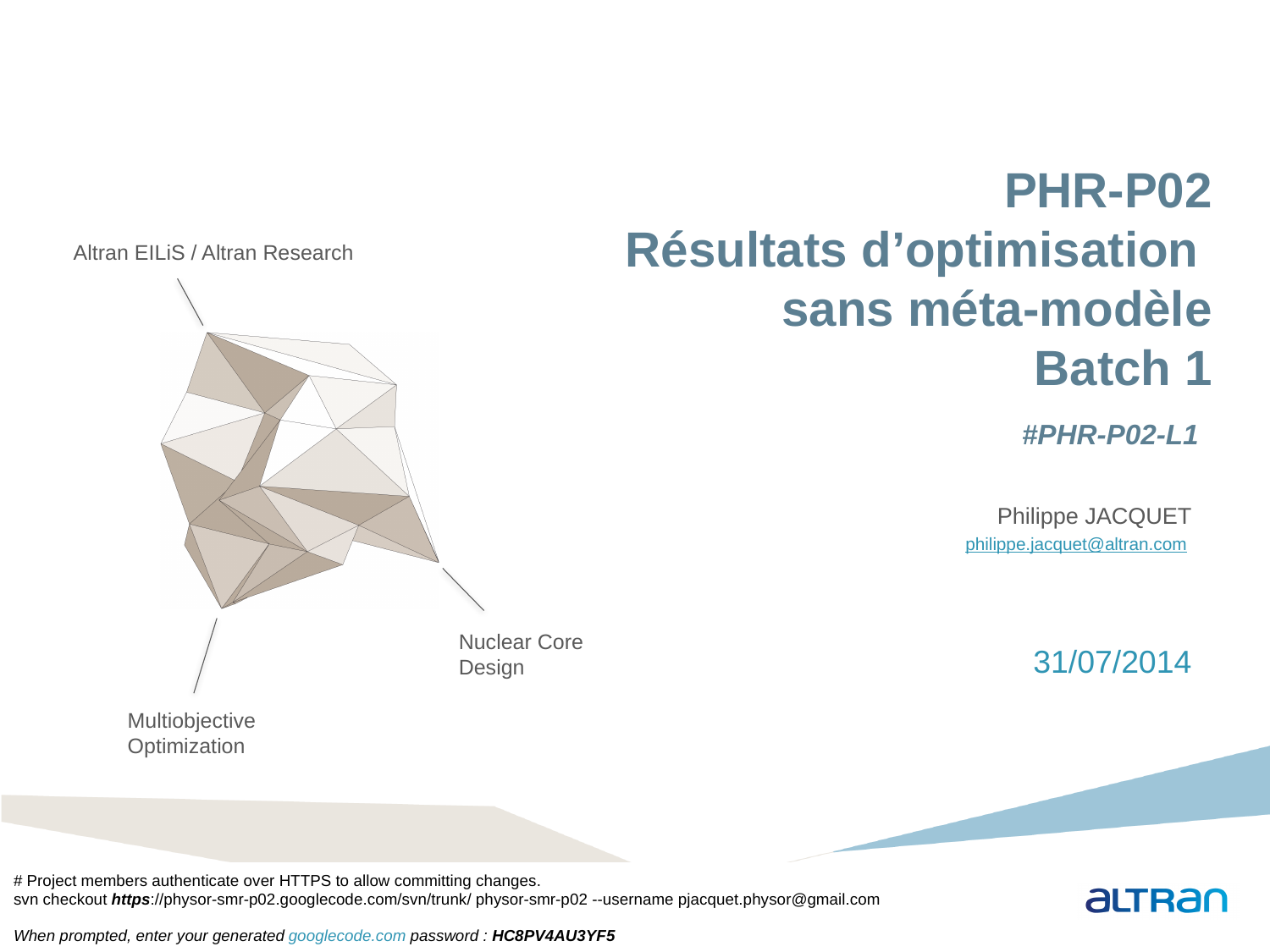

# PHR-P02 Résultats d’optimisation sans méta-modèle Batch 1 #PHR-P02-L1
Altran EILiS / Altran Research

Philippe JACQUET
philippe.jacquet@altran.com

31/07/2014
Nuclear Core Design
Multiobjective Optimization
# Project members authenticate over HTTPS to allow committing changes. svn checkout https://physor-smr-p02.googlecode.com/svn/trunk/ physor-smr-p02 --username pjacquet.physor@gmail.com
When prompted, enter your generated googlecode.com password : HC8PV4AU3YF5